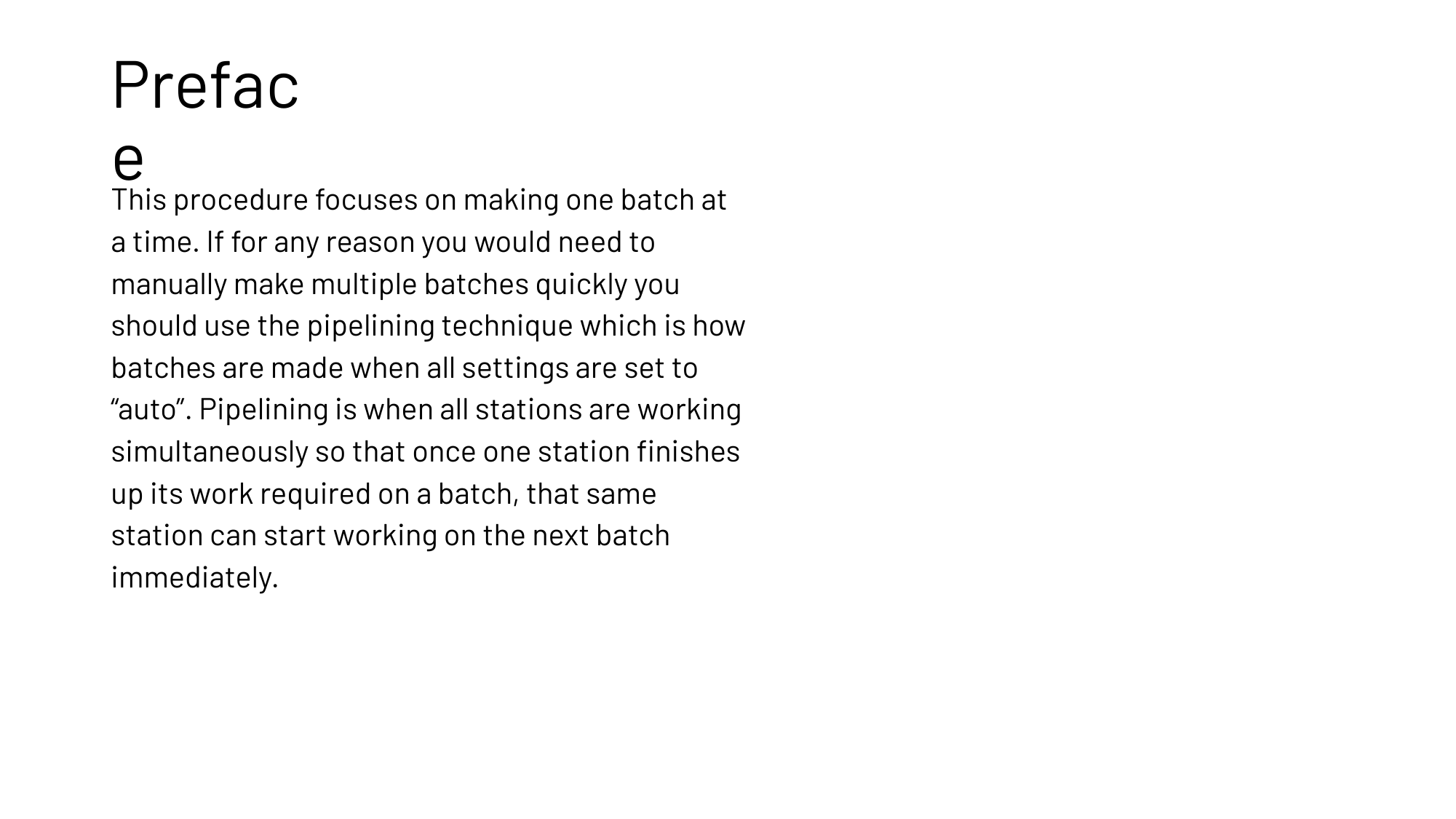

# Preface
This procedure focuses on making one batch at a time. If for any reason you would need to manually make multiple batches quickly you should use the pipelining technique which is how batches are made when all settings are set to “auto”. Pipelining is when all stations are working simultaneously so that once one station finishes up its work required on a batch, that same station can start working on the next batch immediately.